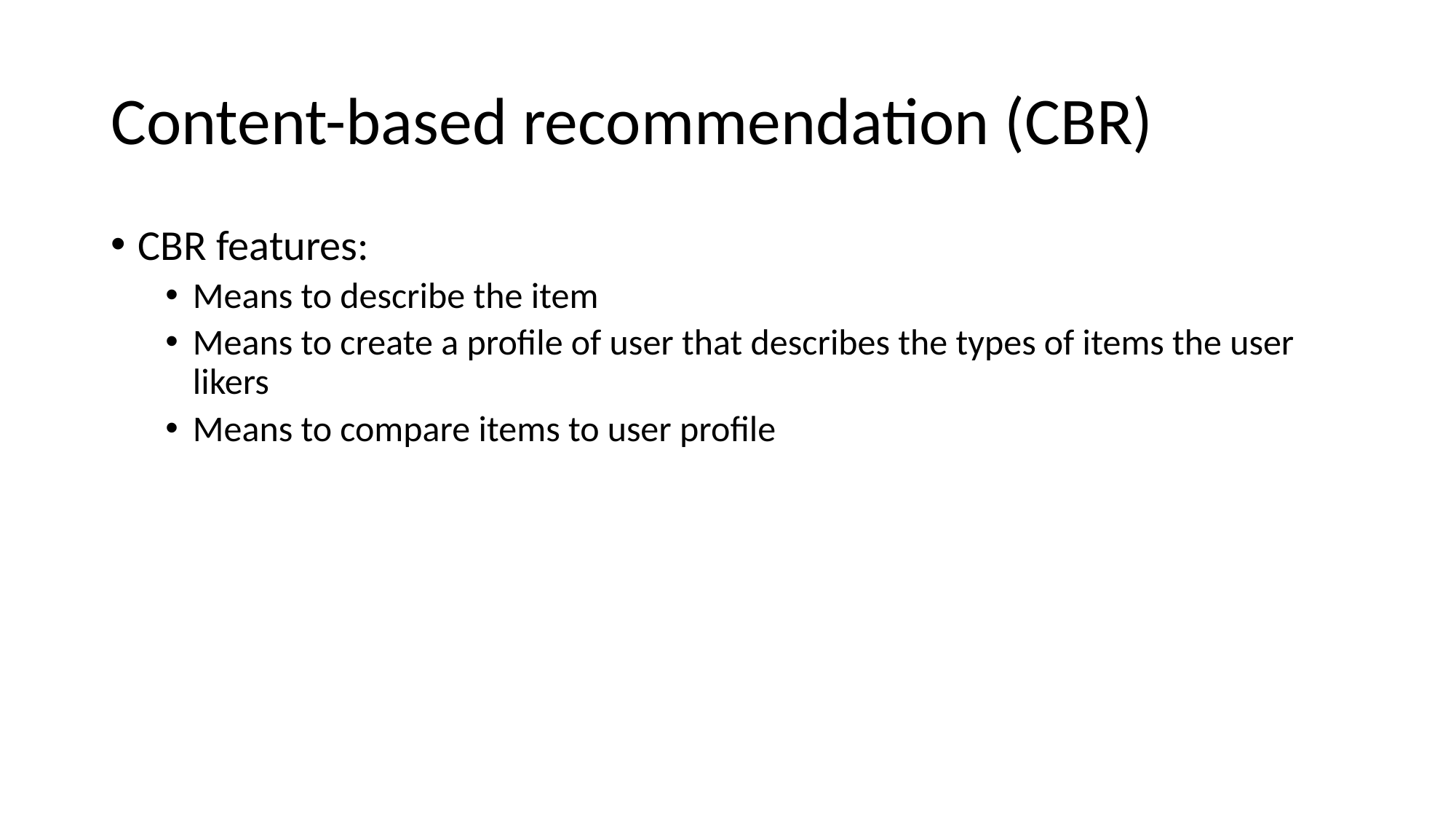

# Content-based recommendation (CBR)
CBR features:
Means to describe the item
Means to create a profile of user that describes the types of items the user likers
Means to compare items to user profile